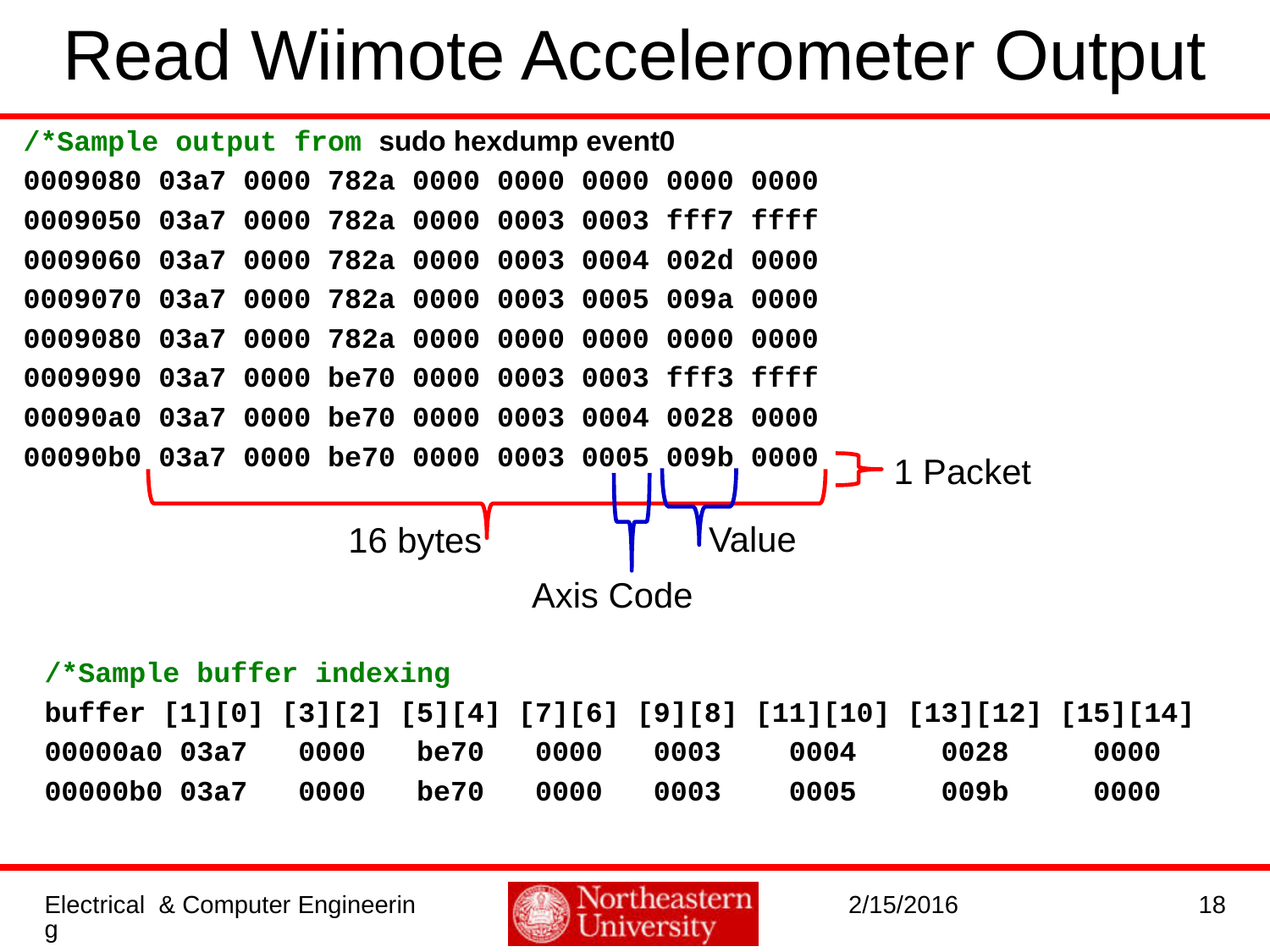

# Read Wiimote Accelerometer Output
/*Sample output from sudo hexdump event0
0009080 03a7 0000 782a 0000 0000 0000 0000 0000
0009050 03a7 0000 782a 0000 0003 0003 fff7 ffff
0009060 03a7 0000 782a 0000 0003 0004 002d 0000
0009070 03a7 0000 782a 0000 0003 0005 009a 0000
0009080 03a7 0000 782a 0000 0000 0000 0000 0000
0009090 03a7 0000 be70 0000 0003 0003 fff3 ffff
00090a0 03a7 0000 be70 0000 0003 0004 0028 0000
00090b0 03a7 0000 be70 0000 0003 0005 009b 0000

1 Packet

Value
16 bytes
Axis Code
/*Sample buffer indexing
buffer [1][0] [3][2] [5][4] [7][6] [9][8] [11][10] [13][12] [15][14]
00000a0 03a7   0000   be70   0000   0003    0004     0028     0000
00000b0 03a7   0000   be70   0000   0003    0005     009b     0000

Electrical  & Computer Engineering
2/15/2016
18